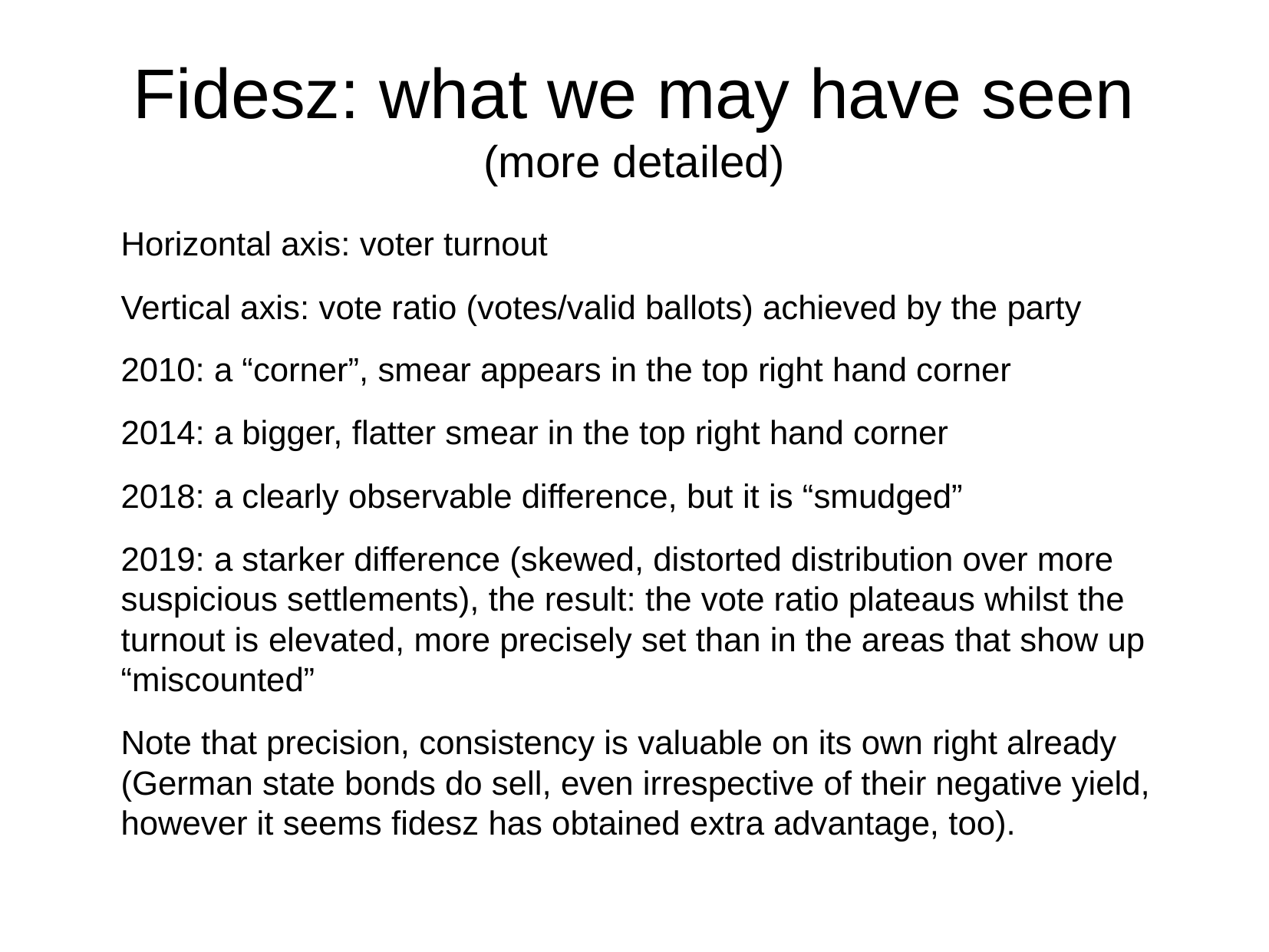

Fidesz: what we may have seen
(more detailed)
Horizontal axis: voter turnout
Vertical axis: vote ratio (votes/valid ballots) achieved by the party
2010: a “corner”, smear appears in the top right hand corner
2014: a bigger, flatter smear in the top right hand corner
2018: a clearly observable difference, but it is “smudged”
2019: a starker difference (skewed, distorted distribution over more suspicious settlements), the result: the vote ratio plateaus whilst the turnout is elevated, more precisely set than in the areas that show up “miscounted”
Note that precision, consistency is valuable on its own right already (German state bonds do sell, even irrespective of their negative yield, however it seems fidesz has obtained extra advantage, too).